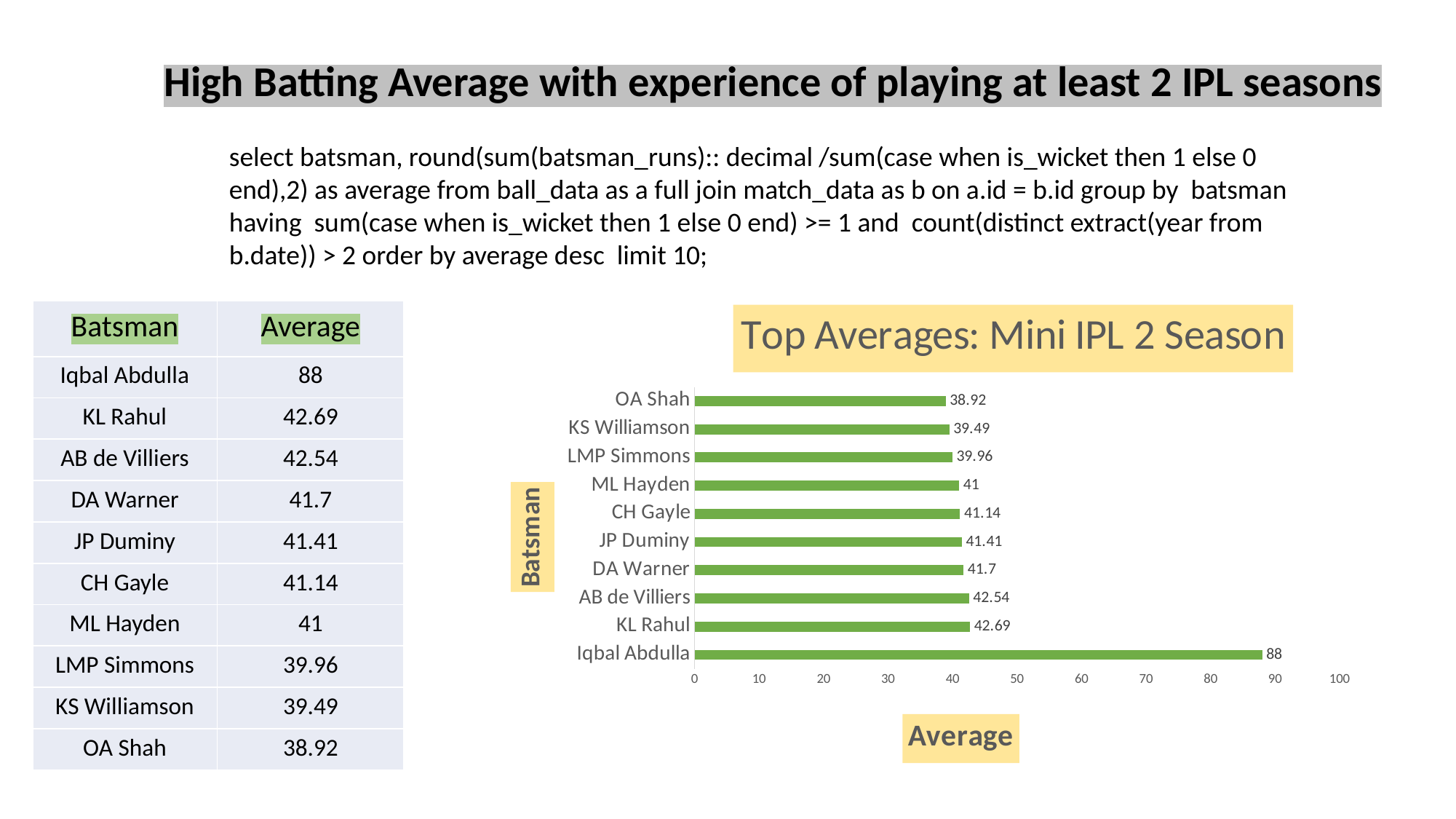

High Batting Average with experience of playing at least 2 IPL seasons
select batsman, round(sum(batsman_runs):: decimal /sum(case when is_wicket then 1 else 0 end),2) as average from ball_data as a full join match_data as b on a.id = b.id group by  batsman having  sum(case when is_wicket then 1 else 0 end) >= 1 and  count(distinct extract(year from b.date)) > 2 order by average desc  limit 10;
| Batsman | Average |
| --- | --- |
| Iqbal Abdulla | 88 |
| KL Rahul | 42.69 |
| AB de Villiers | 42.54 |
| DA Warner | 41.7 |
| JP Duminy | 41.41 |
| CH Gayle | 41.14 |
| ML Hayden | 41 |
| LMP Simmons | 39.96 |
| KS Williamson | 39.49 |
| OA Shah | 38.92 |

### Chart: Top Averages: Mini IPL 2 Season

| Category | Average |
|---|---|
| Iqbal Abdulla | 88.0 |
| KL Rahul | 42.69 |
| AB de Villiers | 42.54 |
| DA Warner | 41.7 |
| JP Duminy | 41.41 |
| CH Gayle | 41.14 |
| ML Hayden | 41.0 |
| LMP Simmons | 39.96 |
| KS Williamson | 39.49 |
| OA Shah | 38.92 |